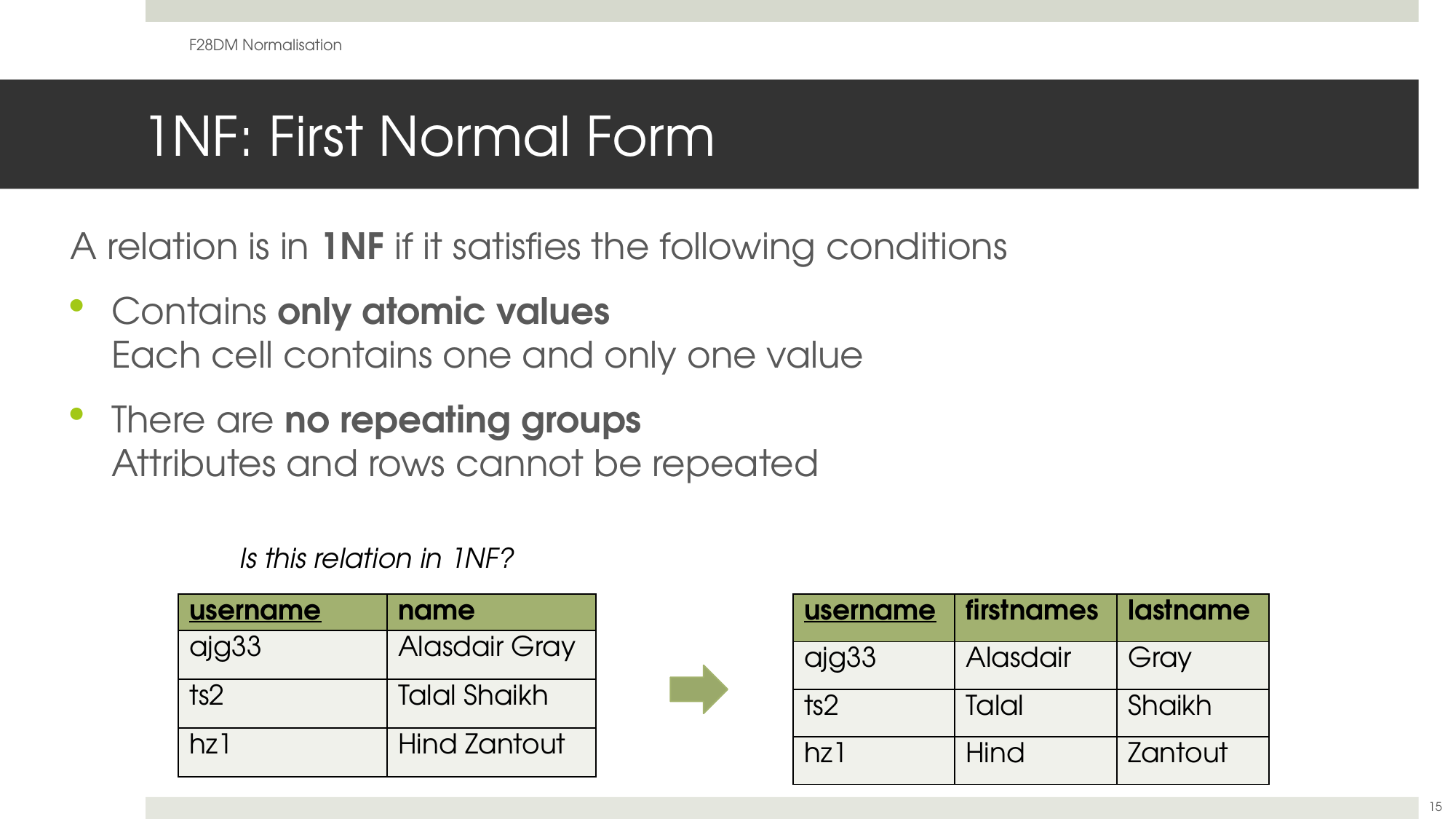

F28DM Normalisation

# 1NF: First Normal Form
A relation is in 1NF if it satisfies the following conditions
Contains only atomic values
Each cell contains one and only one value
There are no repeating groups
Attributes and rows cannot be repeated

Is this relation in 1NF?
| username | firstnames | lastname |
| --- | --- | --- |
| ajg33 | Alasdair | Gray |
| ts2 | Talal | Shaikh |
| hz1 | Hind | Zantout |
| username | name |
| --- | --- |
| ajg33 | Alasdair Gray |
| ts2 | Talal Shaikh |
| hz1 | Hind Zantout |

15